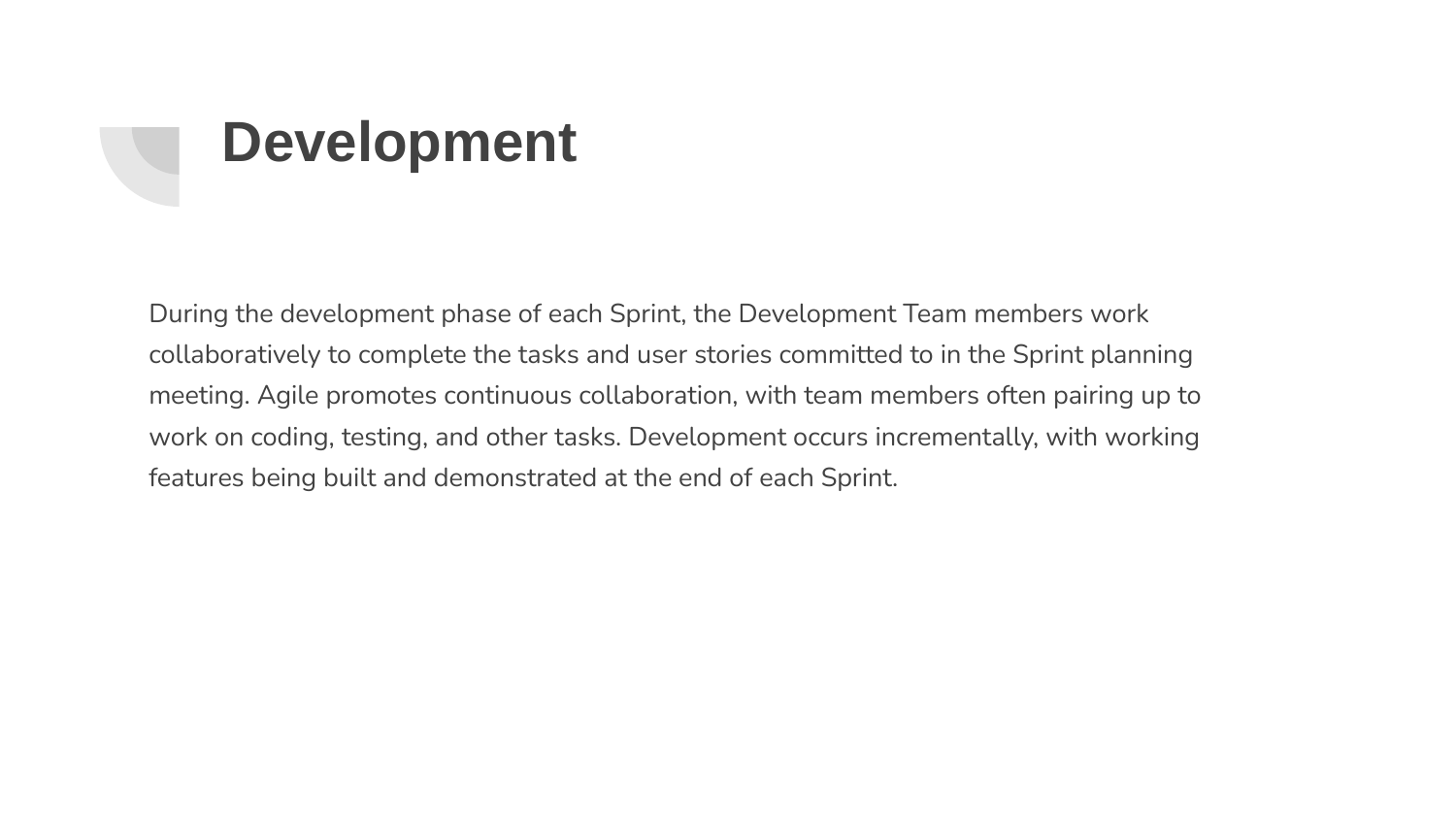

# Development
During the development phase of each Sprint, the Development Team members work collaboratively to complete the tasks and user stories committed to in the Sprint planning meeting. Agile promotes continuous collaboration, with team members often pairing up to work on coding, testing, and other tasks. Development occurs incrementally, with working features being built and demonstrated at the end of each Sprint.